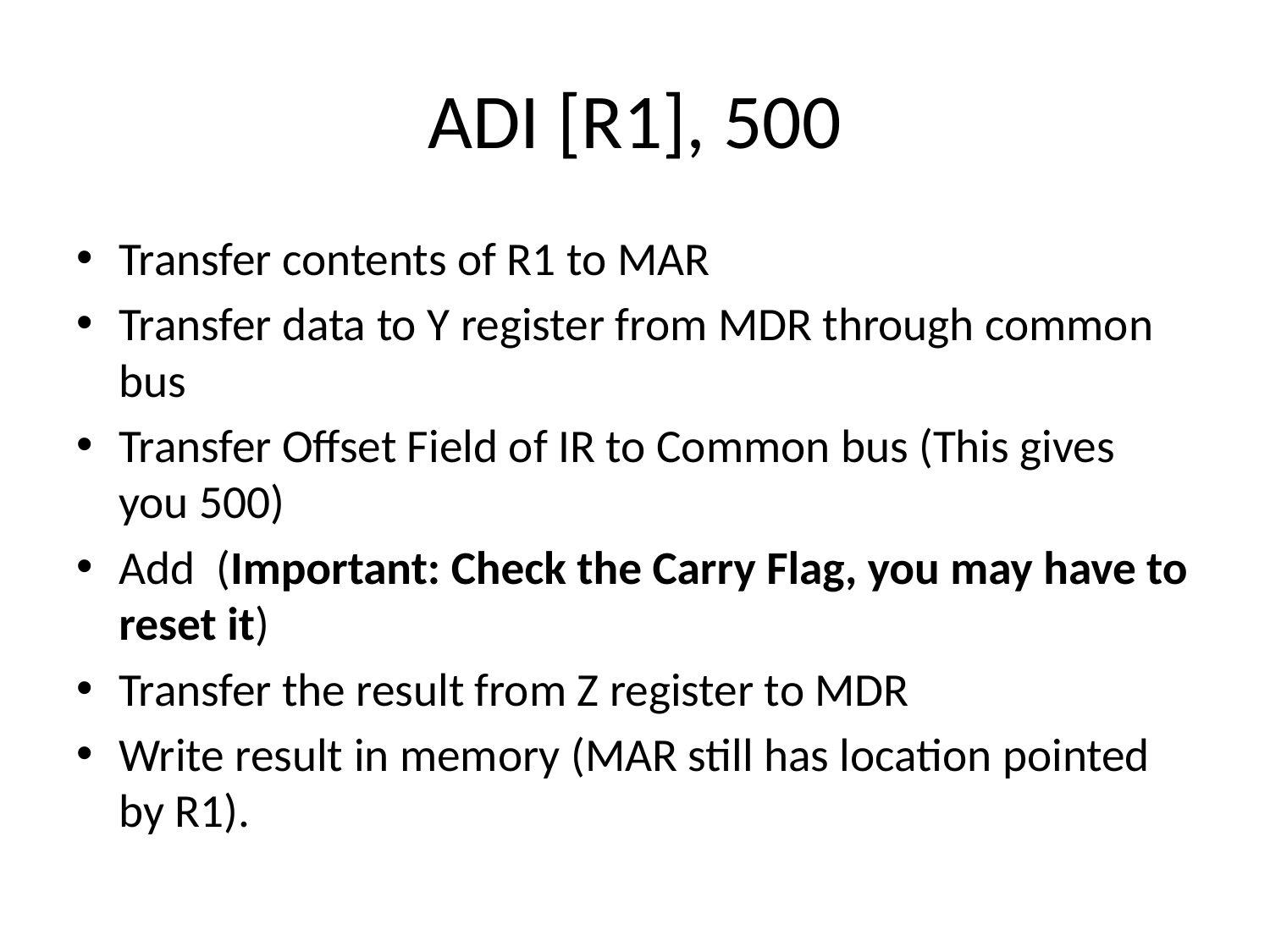

# ADI [R1], 500
Transfer contents of R1 to MAR
Transfer data to Y register from MDR through common bus
Transfer Offset Field of IR to Common bus (This gives you 500)
Add  (Important: Check the Carry Flag, you may have to reset it)
Transfer the result from Z register to MDR
Write result in memory (MAR still has location pointed by R1).